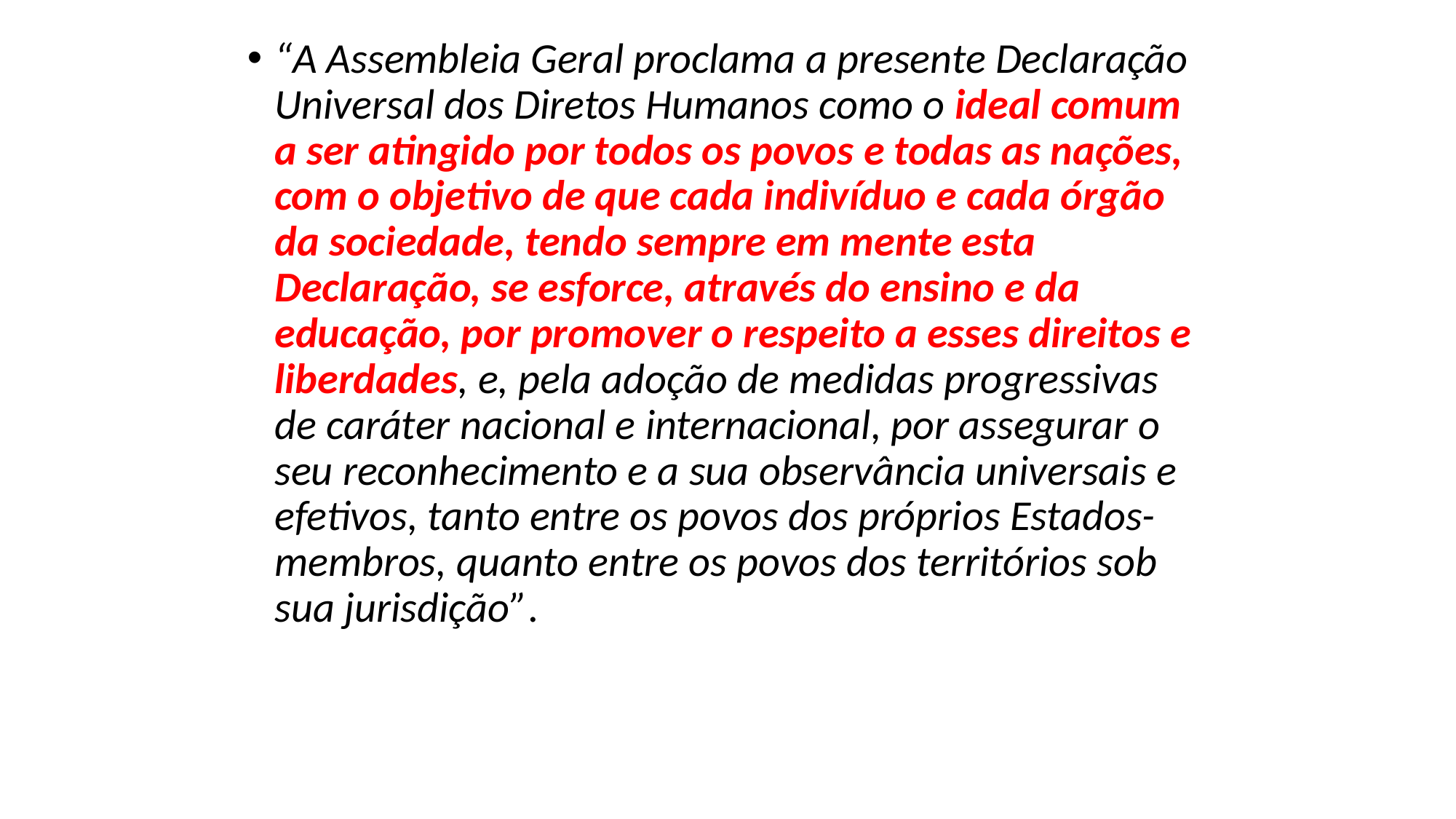

“A Assembleia Geral proclama a presente Declaração Universal dos Diretos Humanos como o ideal comum a ser atingido por todos os povos e todas as nações, com o objetivo de que cada indivíduo e cada órgão da sociedade, tendo sempre em mente esta Declaração, se esforce, através do ensino e da educação, por promover o respeito a esses direitos e liberdades, e, pela adoção de medidas progressivas de caráter nacional e internacional, por assegurar o seu reconhecimento e a sua observância universais e efetivos, tanto entre os povos dos próprios Estados-membros, quanto entre os povos dos territórios sob sua jurisdição”.